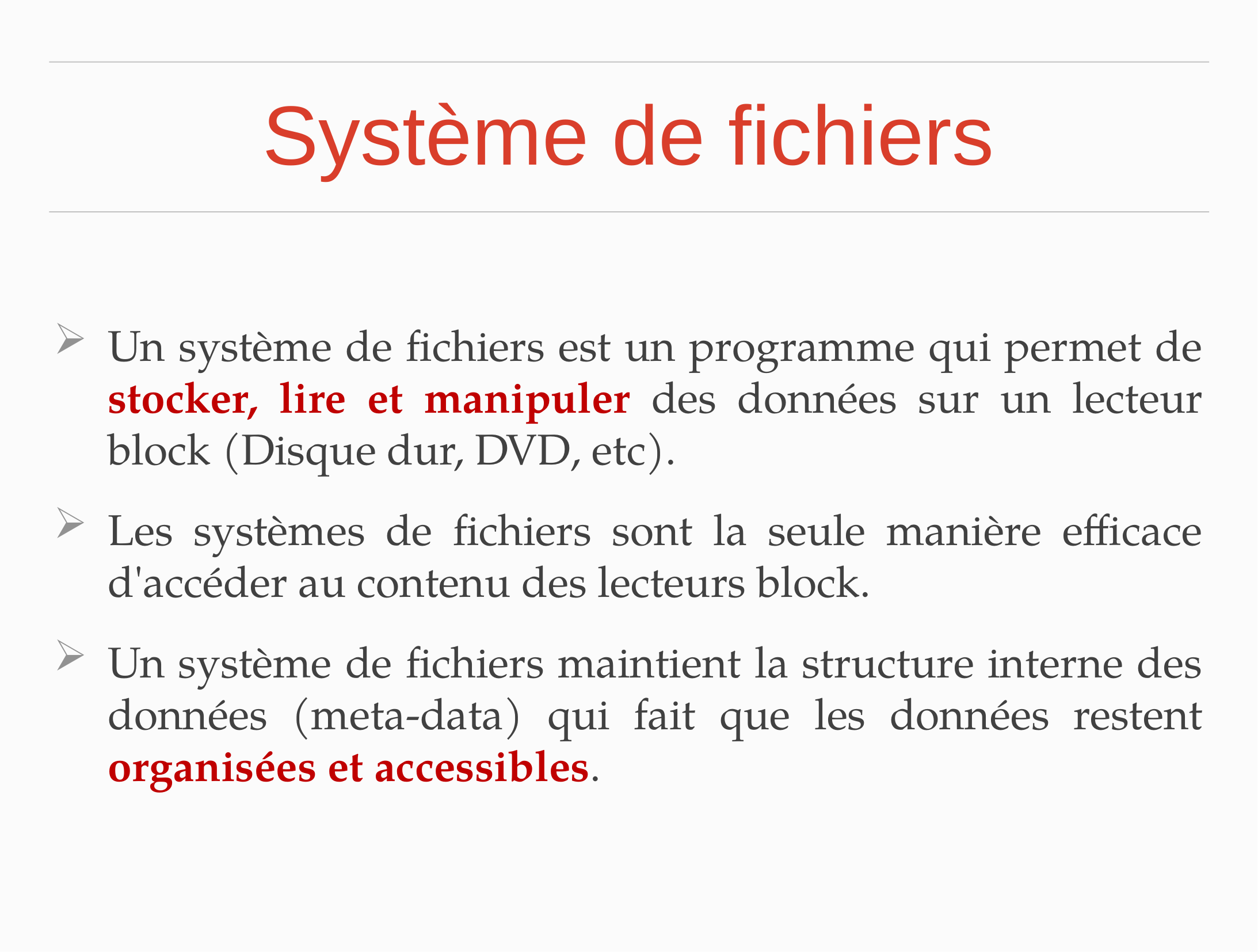

# Système de fichiers
Un système de fichiers est un programme qui permet de stocker, lire et manipuler des données sur un lecteur block (Disque dur, DVD, etc).
Les systèmes de fichiers sont la seule manière efficace d'accéder au contenu des lecteurs block.
Un système de fichiers maintient la structure interne des données (meta-data)‏ qui fait que les données restent organisées et accessibles.